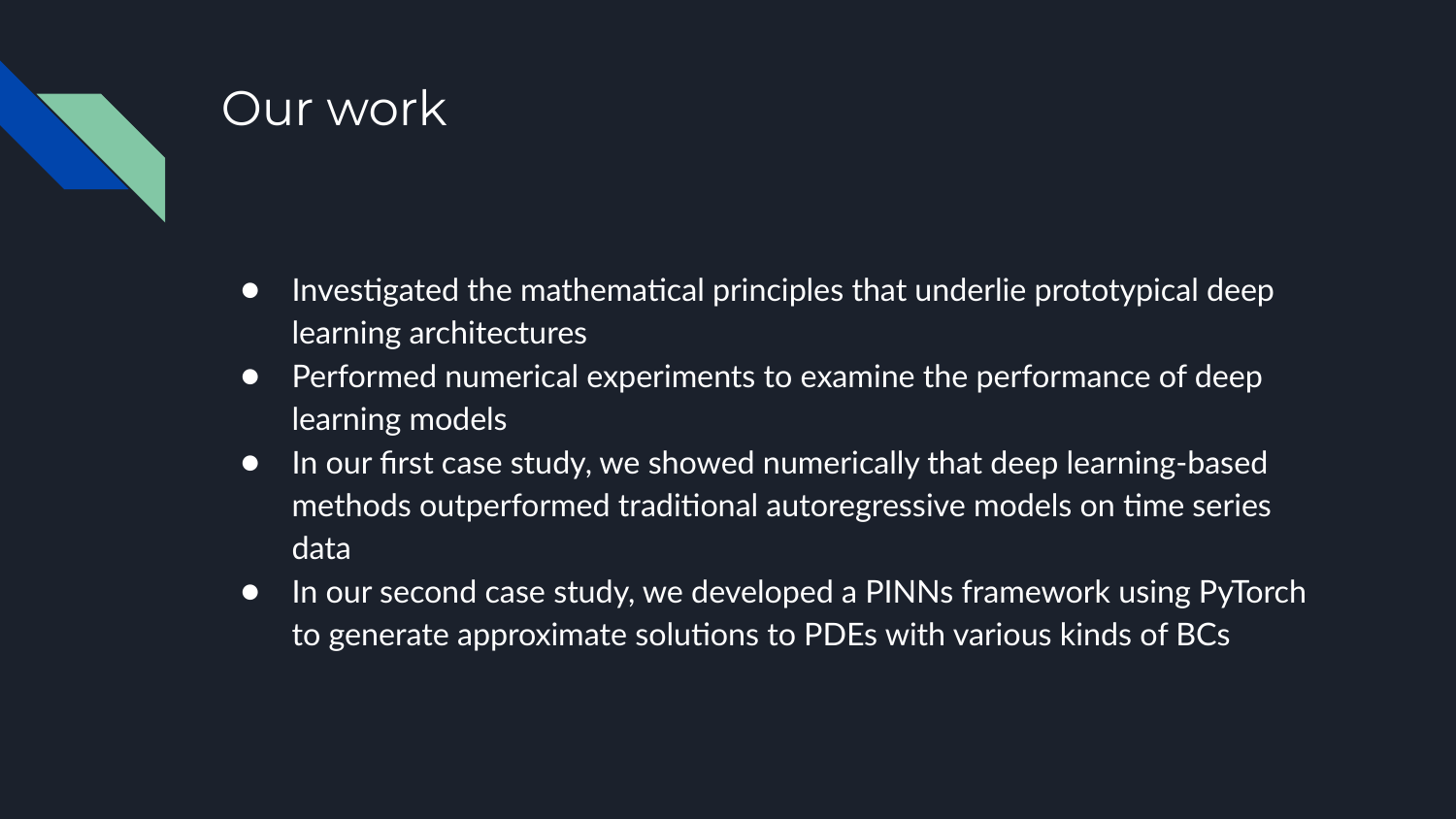

# Our work
Investigated the mathematical principles that underlie prototypical deep learning architectures
Performed numerical experiments to examine the performance of deep learning models
In our first case study, we showed numerically that deep learning-based methods outperformed traditional autoregressive models on time series data
In our second case study, we developed a PINNs framework using PyTorch to generate approximate solutions to PDEs with various kinds of BCs